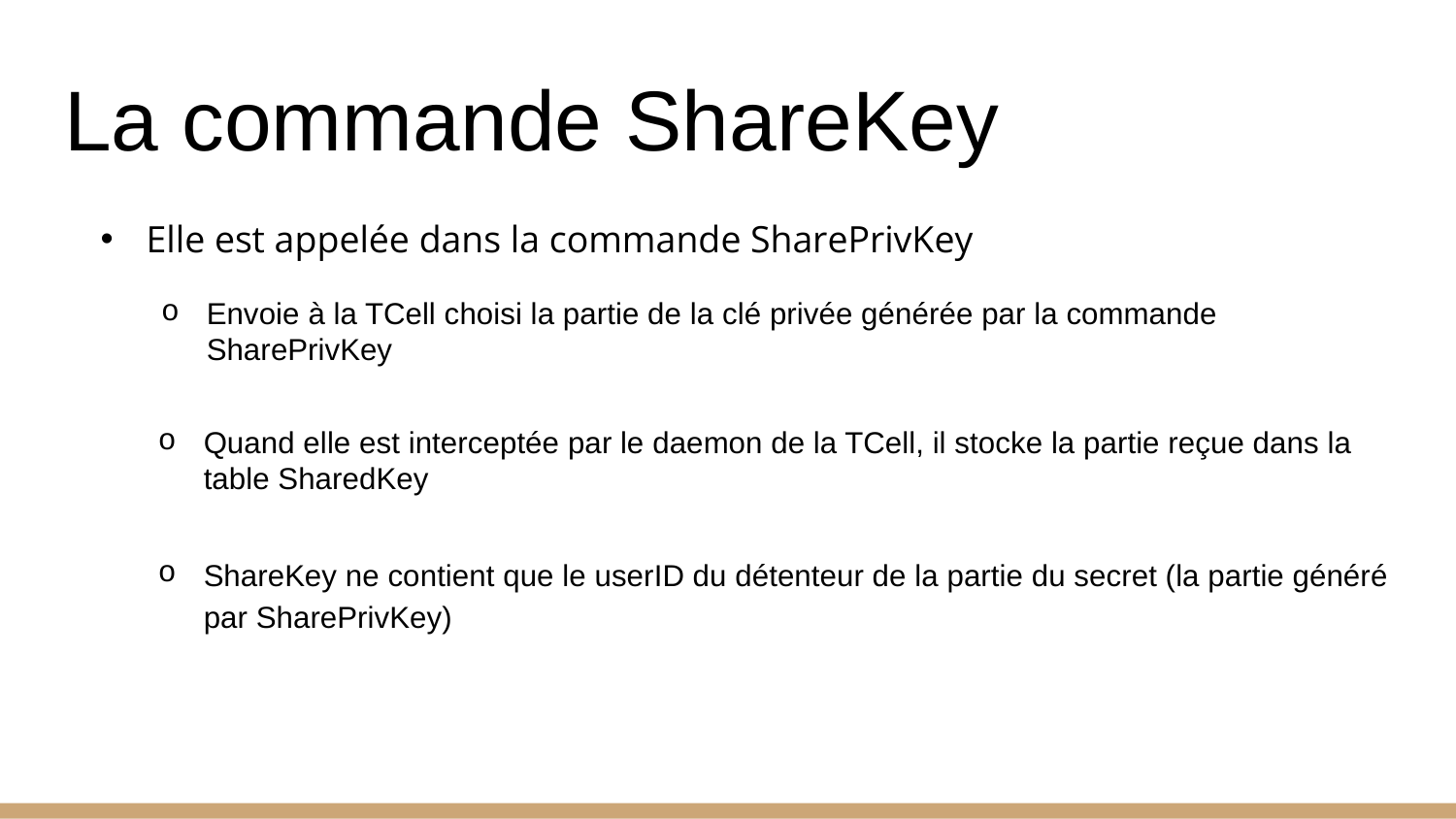

# La commande ShareKey
Elle est appelée dans la commande SharePrivKey
Envoie à la TCell choisi la partie de la clé privée générée par la commande SharePrivKey

Quand elle est interceptée par le daemon de la TCell, il stocke la partie reçue dans la table SharedKey

ShareKey ne contient que le userID du détenteur de la partie du secret (la partie généré par SharePrivKey)